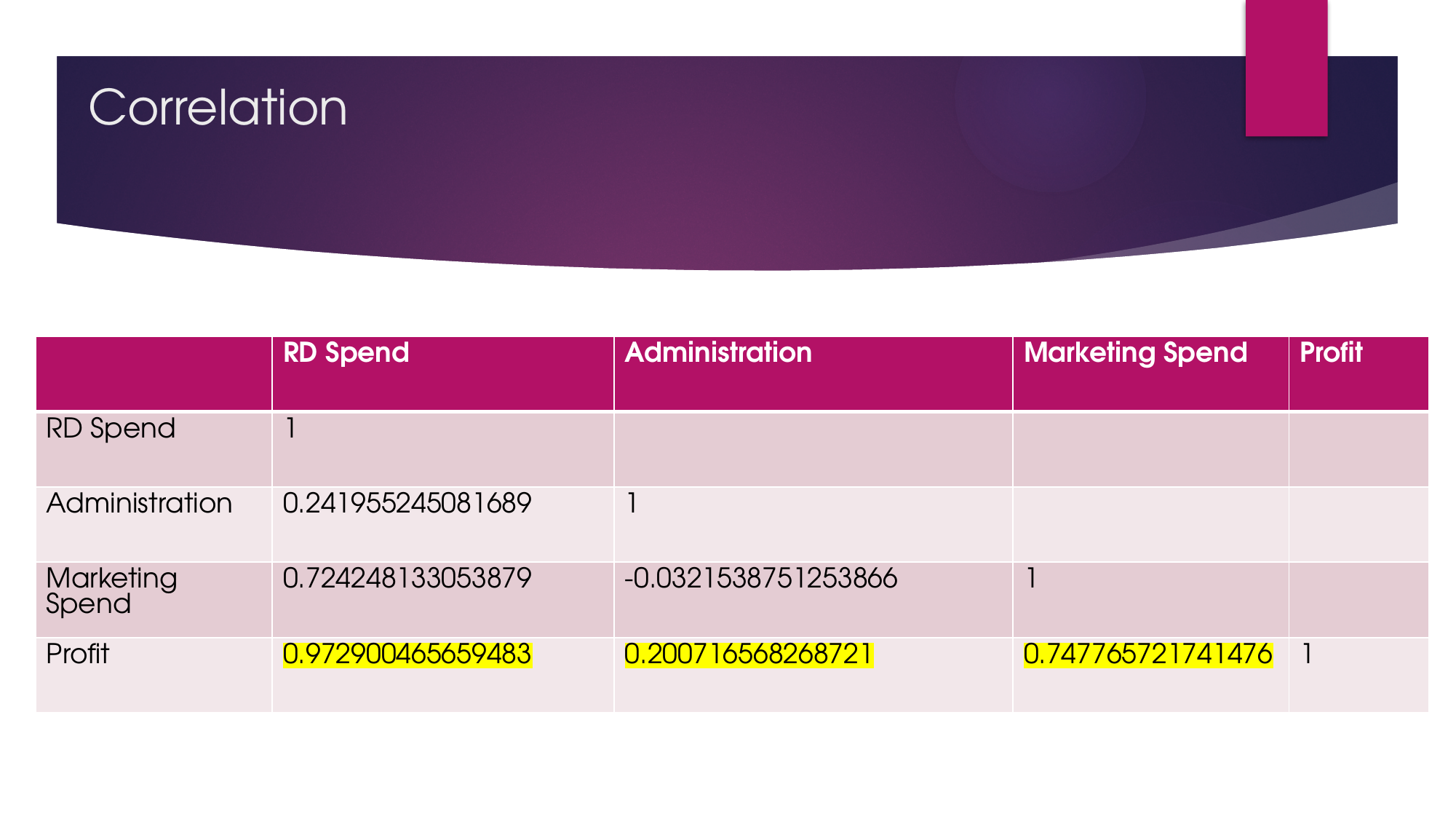

# Correlation

|  | RD Spend | Administration | Marketing Spend | Profit |
| --- | --- | --- | --- | --- |
| RD Spend | 1 |  |  |  |
| Administration | 0.241955245081689 | 1 |  |  |
| Marketing Spend | 0.724248133053879 | -0.0321538751253866 | 1 |  |
| Profit | 0.972900465659483 | 0.200716568268721 | 0.747765721741476 | 1 |